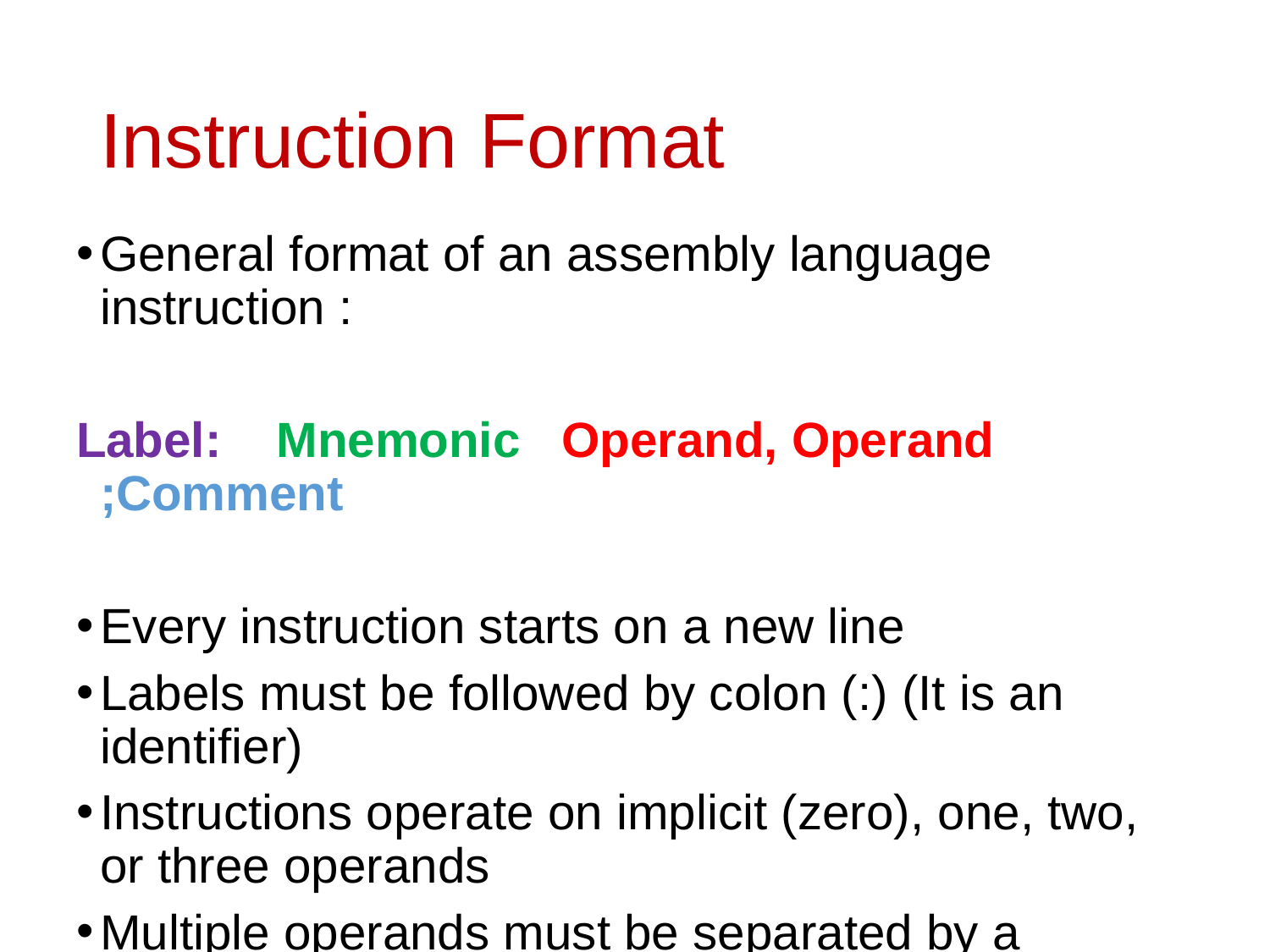

# Instruction Format
General format of an assembly language instruction :

Label:    Mnemonic   Operand, Operand	;Comment

Every instruction starts on a new line
Labels must be followed by colon (:) (It is an identifier)
Instructions operate on implicit (zero), one, two, or three operands
Multiple operands must be separated by a comma
Comment is ignored by assembler